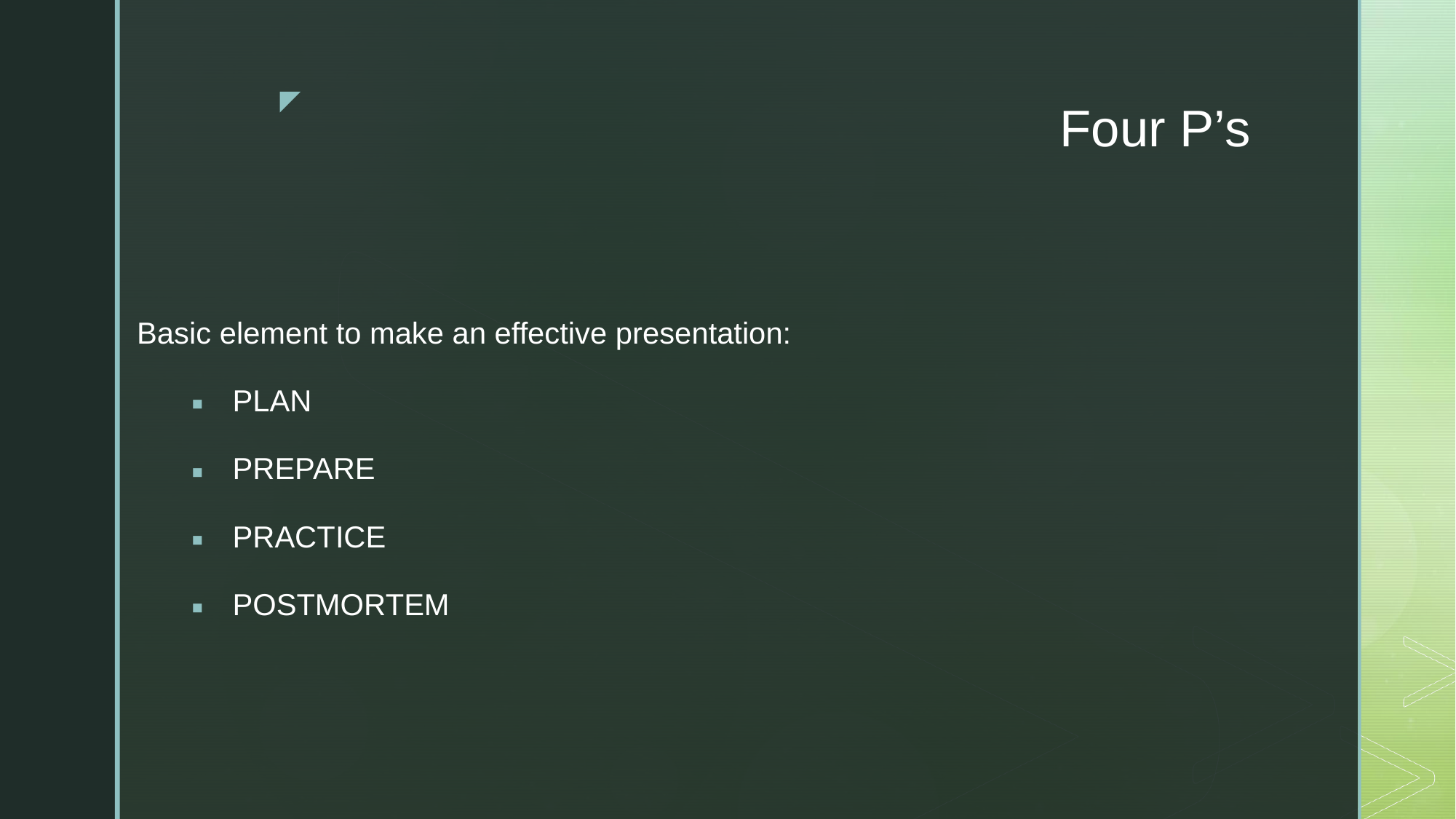

# Four P’s
Basic element to make an effective presentation:
PLAN
PREPARE
PRACTICE
POSTMORTEM